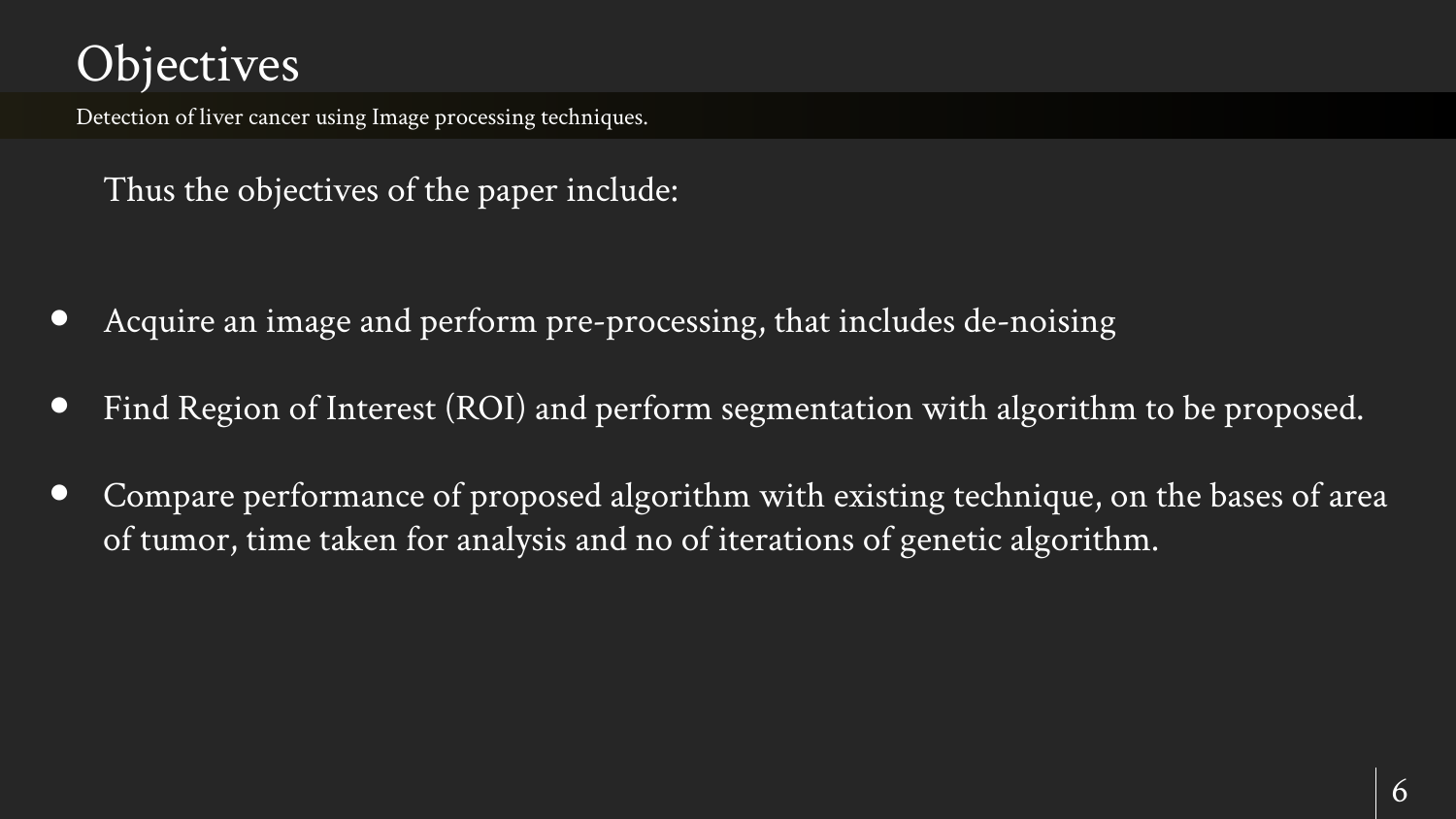

Objectives
Detection of liver cancer using Image processing techniques.
Thus the objectives of the paper include:

Acquire an image and perform pre-processing, that includes de-noising

Find Region of Interest (ROI) and perform segmentation with algorithm to be proposed.

Compare performance of proposed algorithm with existing technique, on the bases of area of tumor, time taken for analysis and no of iterations of genetic algorithm.
6